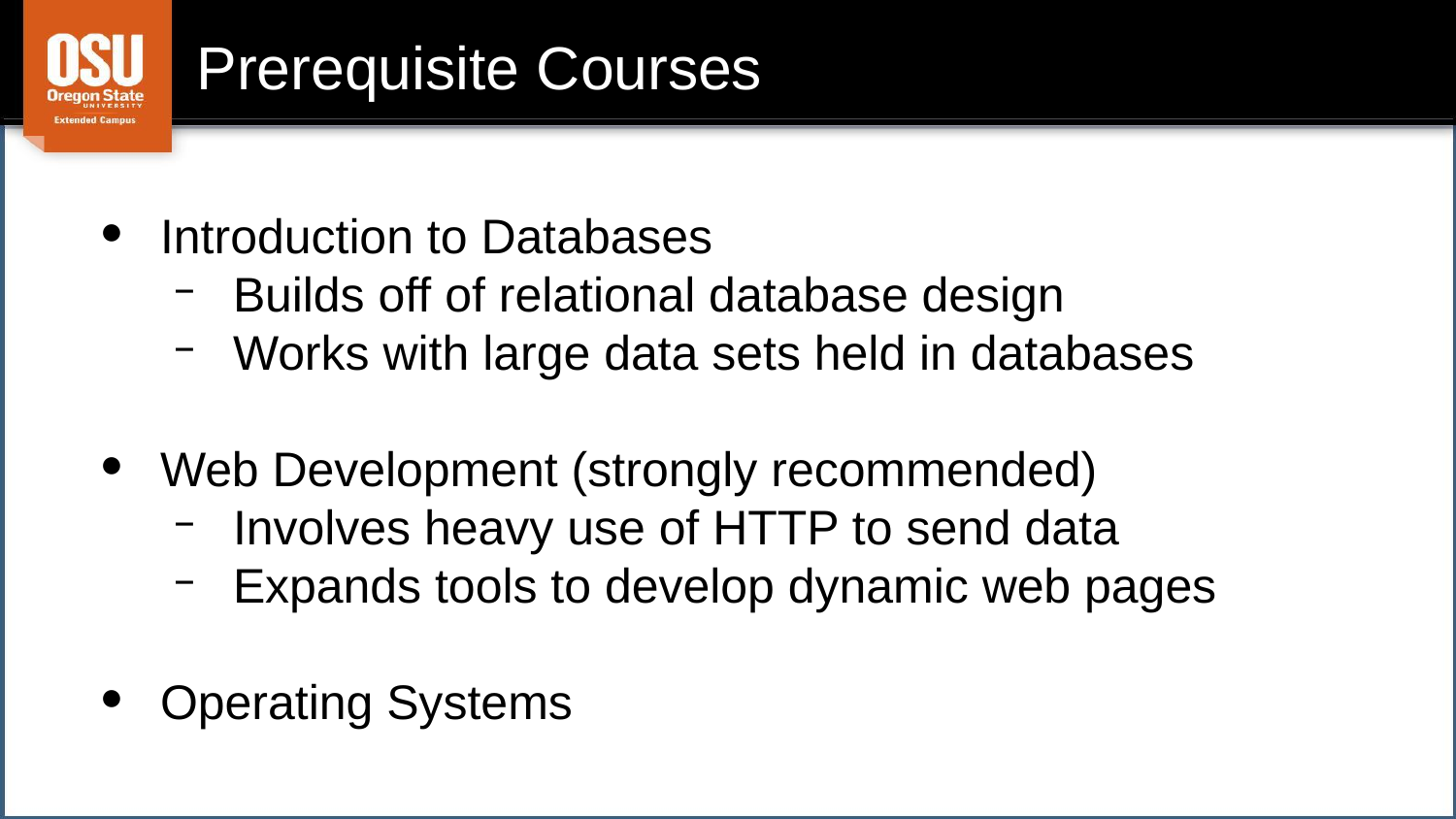

# Prerequisite Courses
Introduction to Databases
Builds off of relational database design
Works with large data sets held in databases
Web Development (strongly recommended)
Involves heavy use of HTTP to send data
Expands tools to develop dynamic web pages
Operating Systems